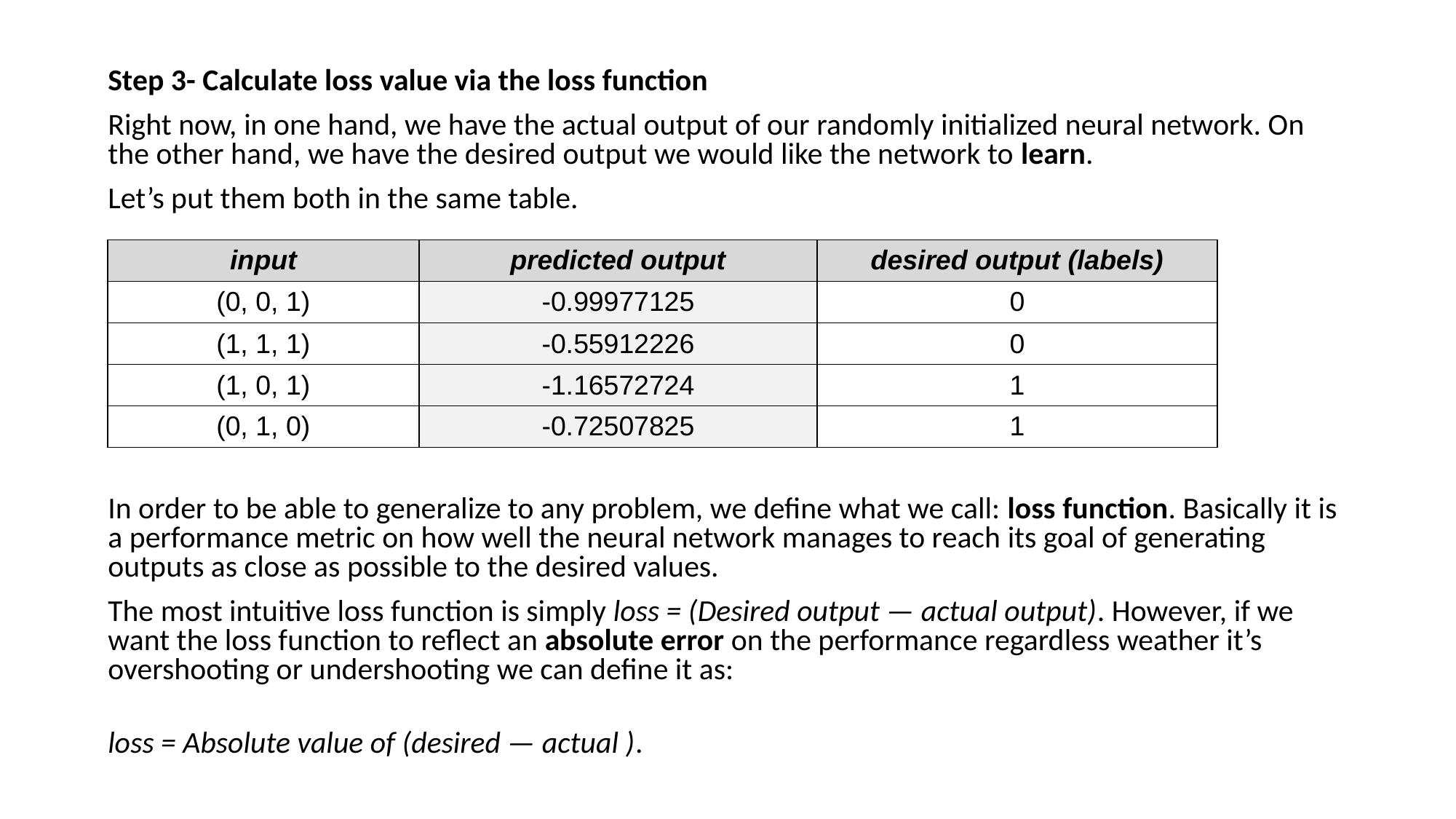

Step 3- Calculate loss value via the loss function
Right now, in one hand, we have the actual output of our randomly initialized neural network. On the other hand, we have the desired output we would like the network to learn.
Let’s put them both in the same table.

In order to be able to generalize to any problem, we define what we call: loss function. Basically it is a performance metric on how well the neural network manages to reach its goal of generating outputs as close as possible to the desired values.
The most intuitive loss function is simply loss = (Desired output — actual output). However, if we want the loss function to reflect an absolute error on the performance regardless weather it’s overshooting or undershooting we can define it as:
loss = Absolute value of (desired — actual ).
| input | predicted output | desired output (labels) |
| --- | --- | --- |
| (0, 0, 1) | -0.99977125 | 0 |
| (1, 1, 1) | -0.55912226 | 0 |
| (1, 0, 1) | -1.16572724 | 1 |
| (0, 1, 0) | -0.72507825 | 1 |